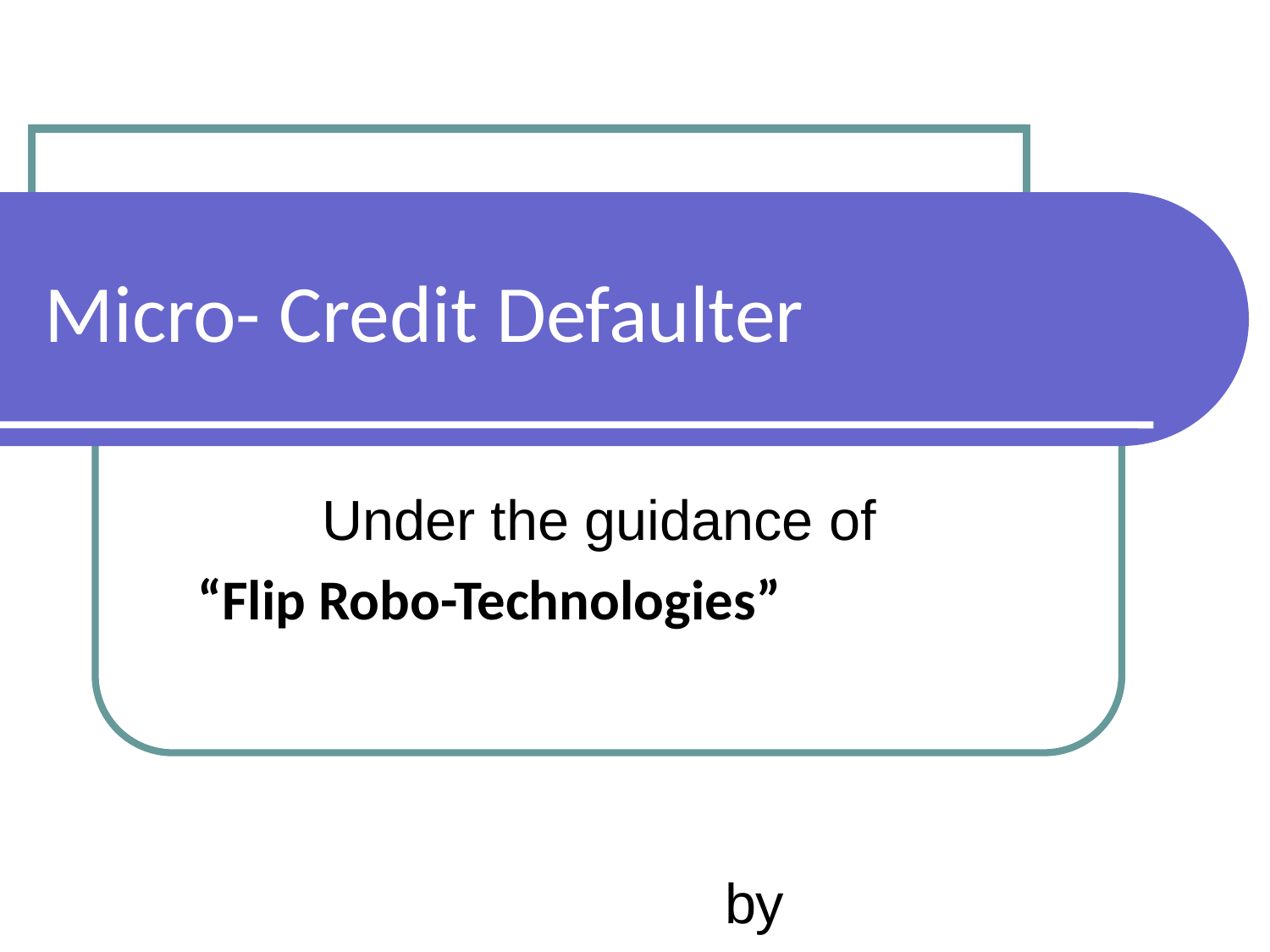

# Micro- Credit Defaulter
Under the guidance of
  “Flip Robo-Technologies”

                                    by
                                         Harshitha  K.S